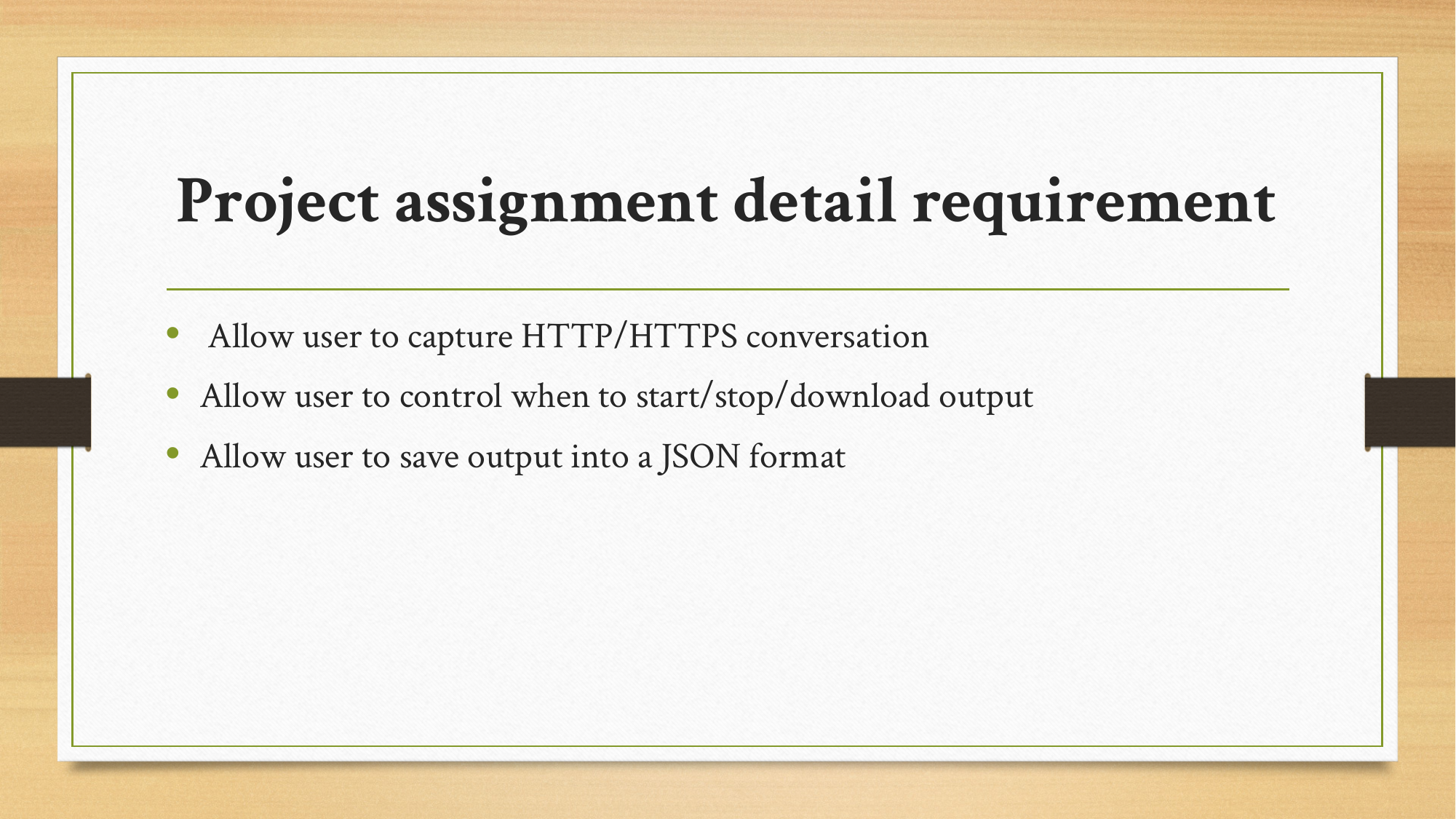

# Project assignment detail requirement
 Allow user to capture HTTP/HTTPS conversation
Allow user to control when to start/stop/download output
Allow user to save output into a JSON format